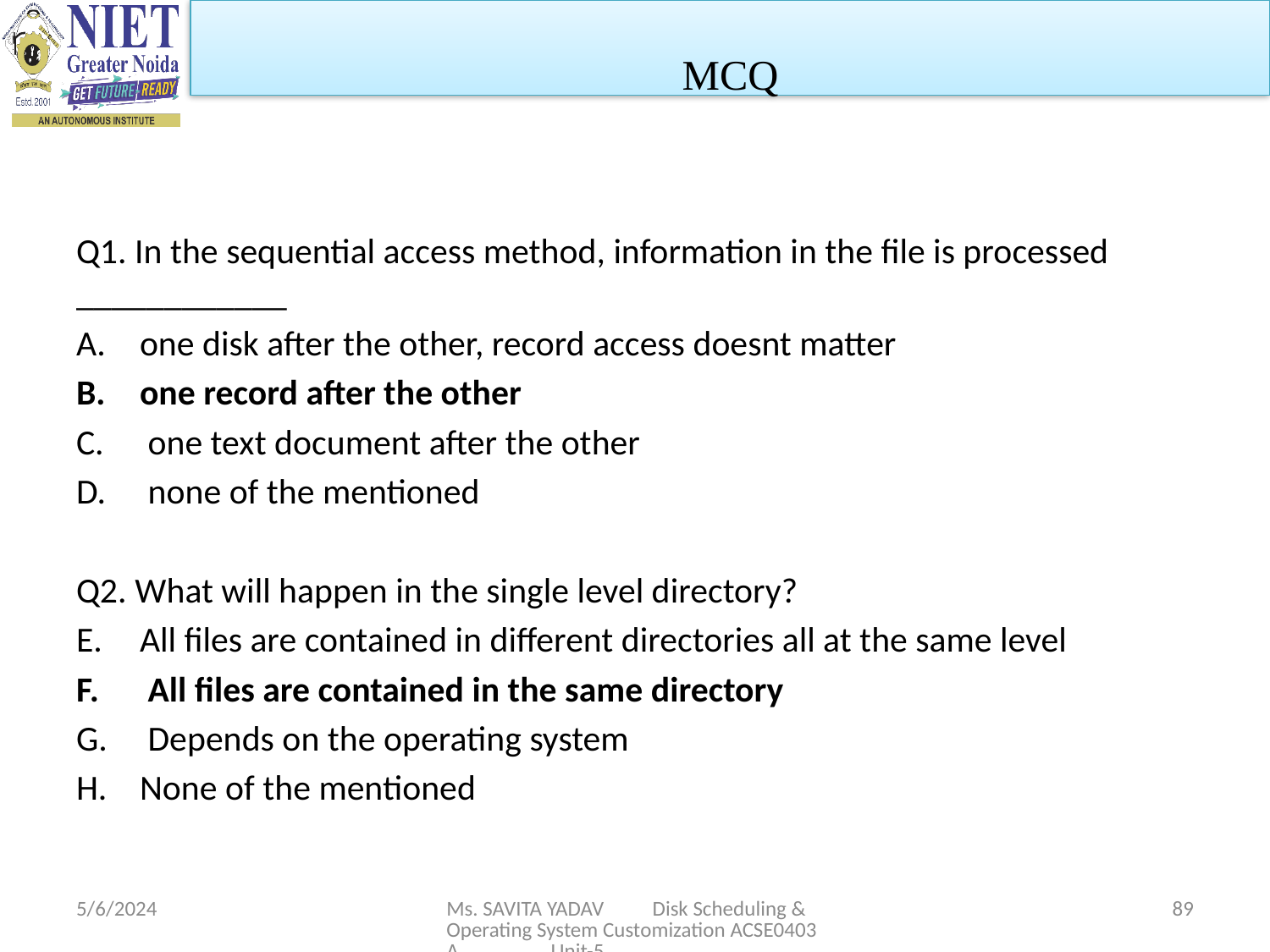

MCQ
Q1. In the sequential access method, information in the file is processed ____________
one disk after the other, record access doesnt matter
one record after the other
 one text document after the other
 none of the mentioned

Q2. What will happen in the single level directory?
All files are contained in different directories all at the same level
 All files are contained in the same directory
 Depends on the operating system
None of the mentioned
5/6/2024
Ms. SAVITA YADAV          Disk Scheduling & Operating System Customization ACSE0403A                   Unit-5
89